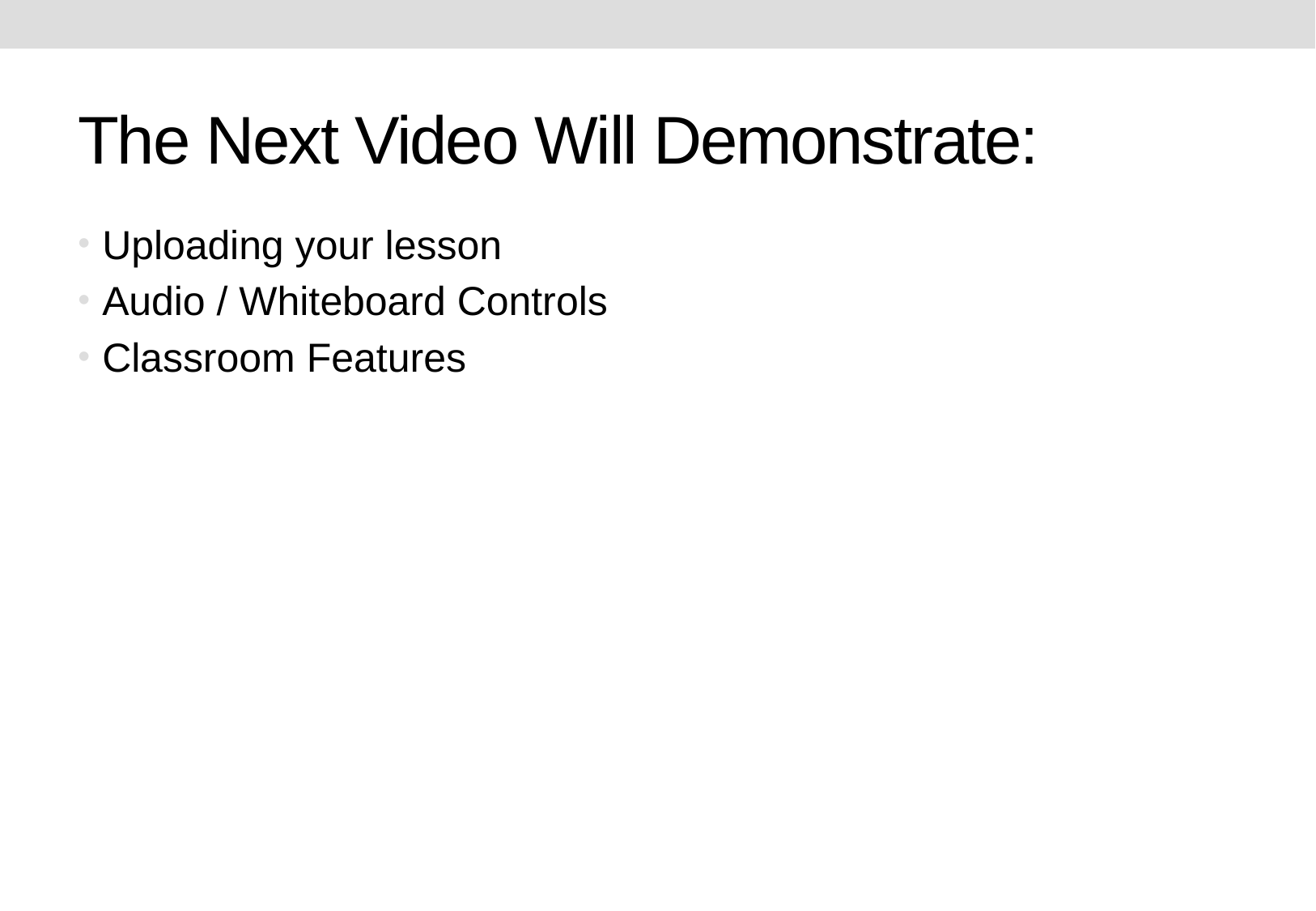

# The Next Video Will Demonstrate:
Uploading your lesson
Audio / Whiteboard Controls
Classroom Features